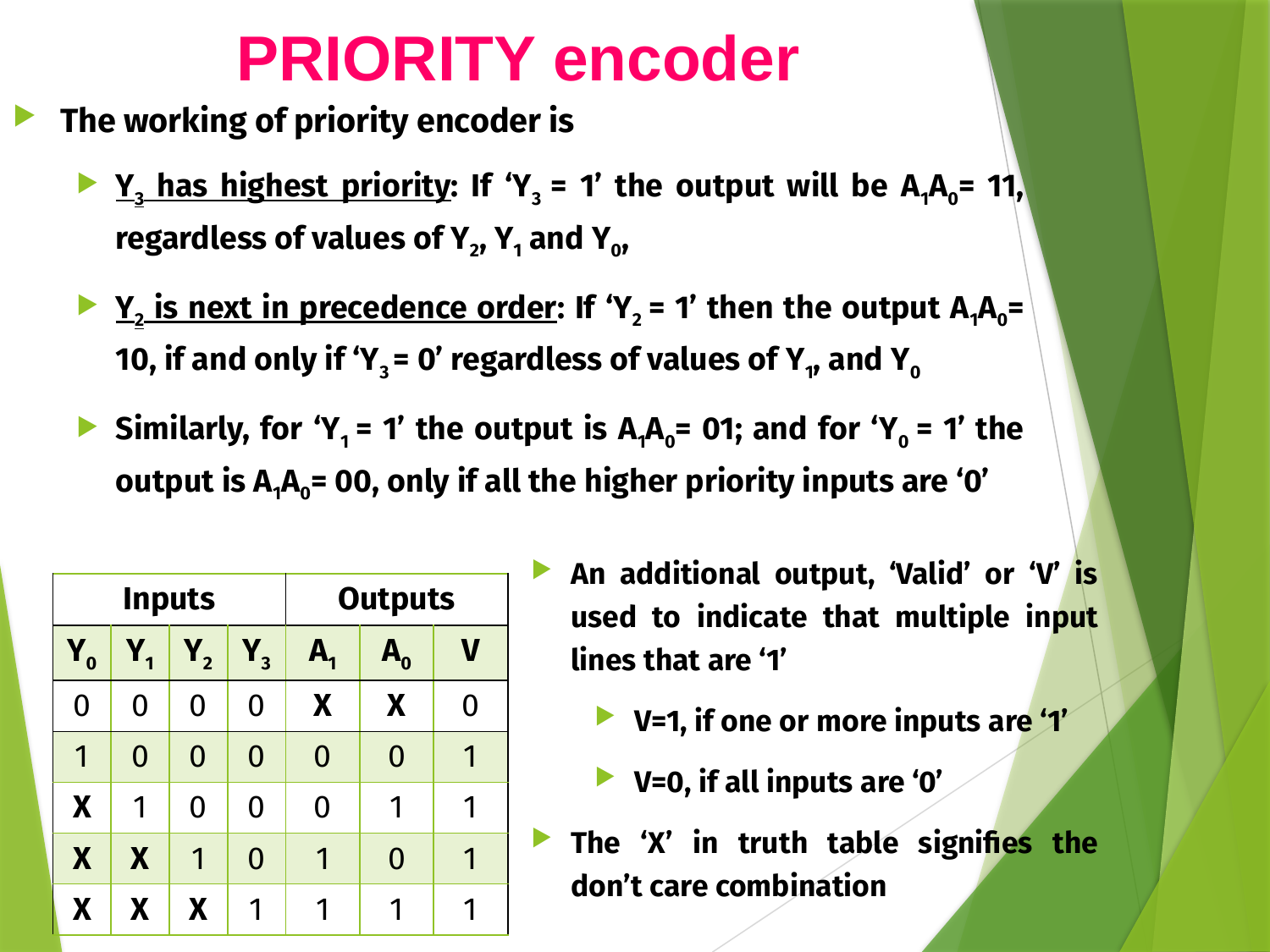

# PRIORITY encoder
The working of priority encoder is
Y3 has highest priority: If ‘Y3 = 1’ the output will be A1A0= 11, regardless of values of Y2, Y1 and Y0,
Y2 is next in precedence order: If ‘Y2 = 1’ then the output A1A0= 10, if and only if ‘Y3 = 0’ regardless of values of Y1, and Y0
Similarly, for ‘Y1 = 1’ the output is A1A0= 01; and for ‘Y0 = 1’ the output is A1A0= 00, only if all the higher priority inputs are ‘0’

An additional output, ‘Valid’ or ‘V’ is used to indicate that multiple input lines that are ‘1’
V=1, if one or more inputs are ‘1’
V=0, if all inputs are ‘0’
The ‘X’ in truth table signifies the don’t care combination

| Inputs |  |  |  | Outputs |  |  |
| --- | --- | --- | --- | --- | --- | --- |
| Y0 | Y1 | Y2 | Y3 | A1 | A0 | V |
| 0 | 0 | 0 | 0 | X | X | 0 |
| 1 | 0 | 0 | 0 | 0 | 0 | 1 |
| X | 1 | 0 | 0 | 0 | 1 | 1 |
| X | X | 1 | 0 | 1 | 0 | 1 |
| X | X | X | 1 | 1 | 1 | 1 |